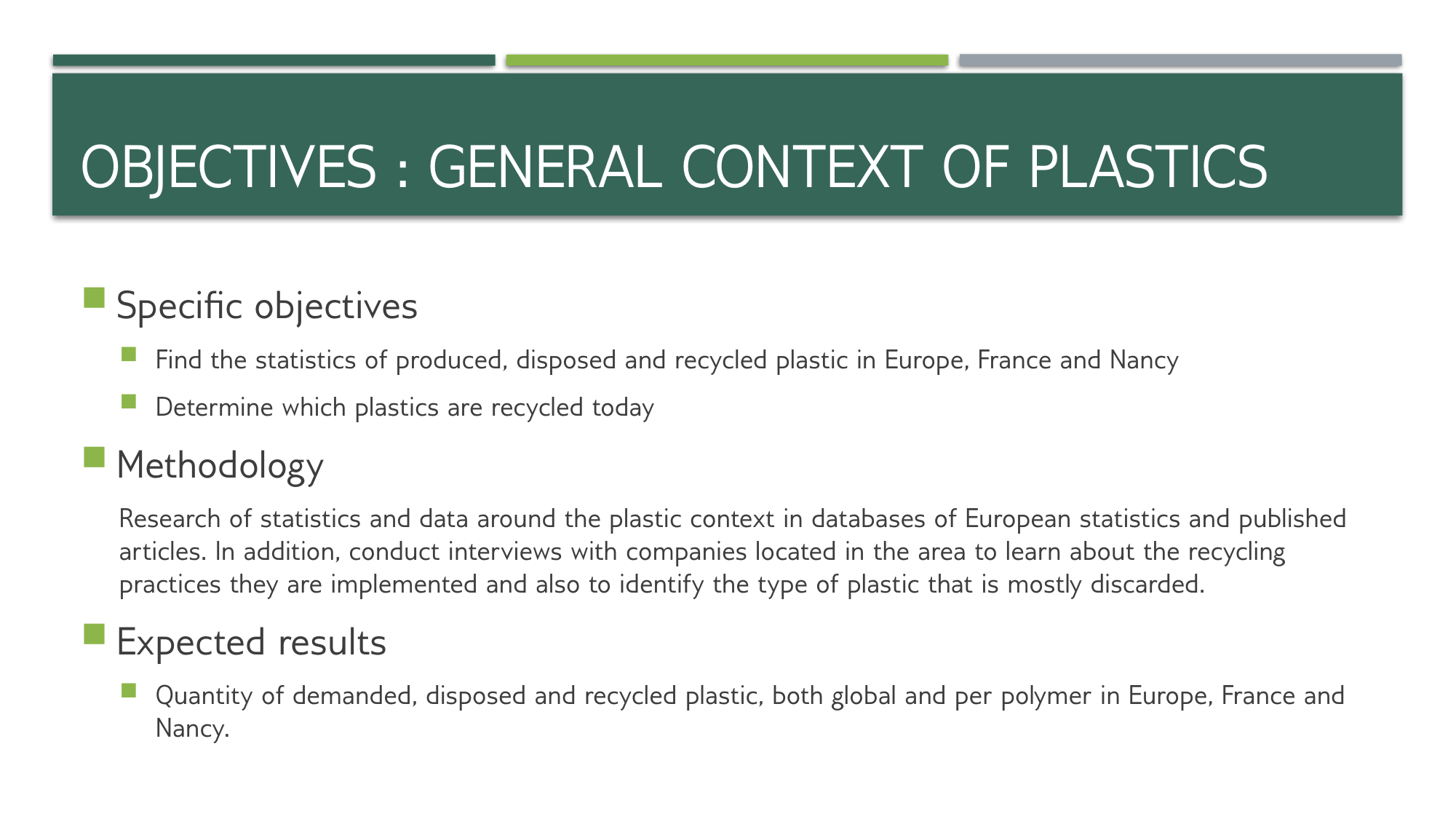

# Objectives : General context of plastics
Specific objectives
Find the statistics of produced, disposed and recycled plastic in Europe, France and Nancy
Determine which plastics are recycled today
Methodology
Research of statistics and data around the plastic context in databases of European statistics and published articles. In addition, conduct interviews with companies located in the area to learn about the recycling practices they are implemented and also to identify the type of plastic that is mostly discarded.
Expected results
Quantity of demanded, disposed and recycled plastic, both global and per polymer in Europe, France and Nancy.